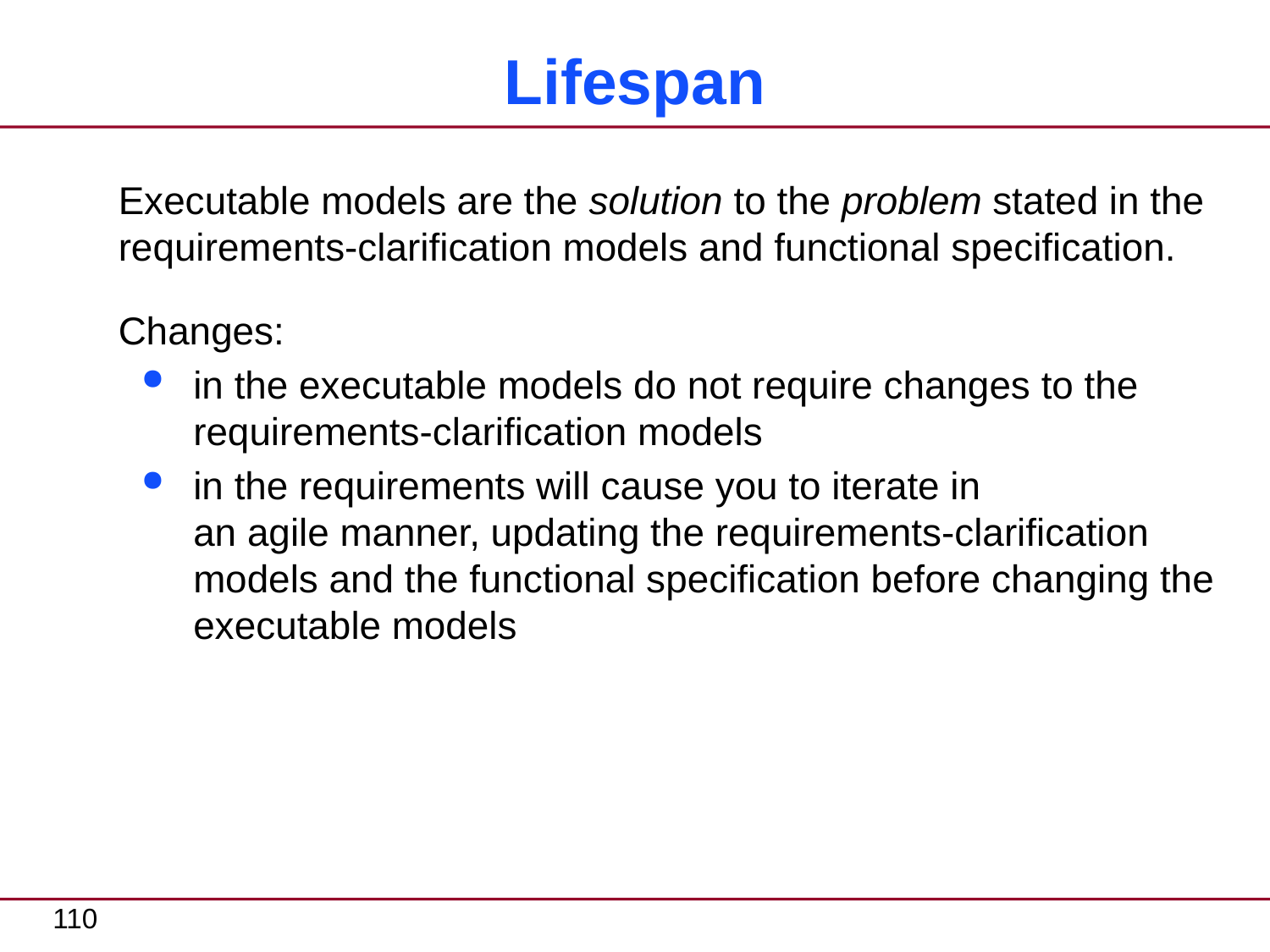

# Lifespan
Executable models are the solution to the problem stated in the requirements-clarification models and functional specification.

Changes:
in the executable models do not require changes to the requirements-clarification models
in the requirements will cause you to iterate in
an agile manner, updating the requirements-clarification models and the functional specification before changing the executable models